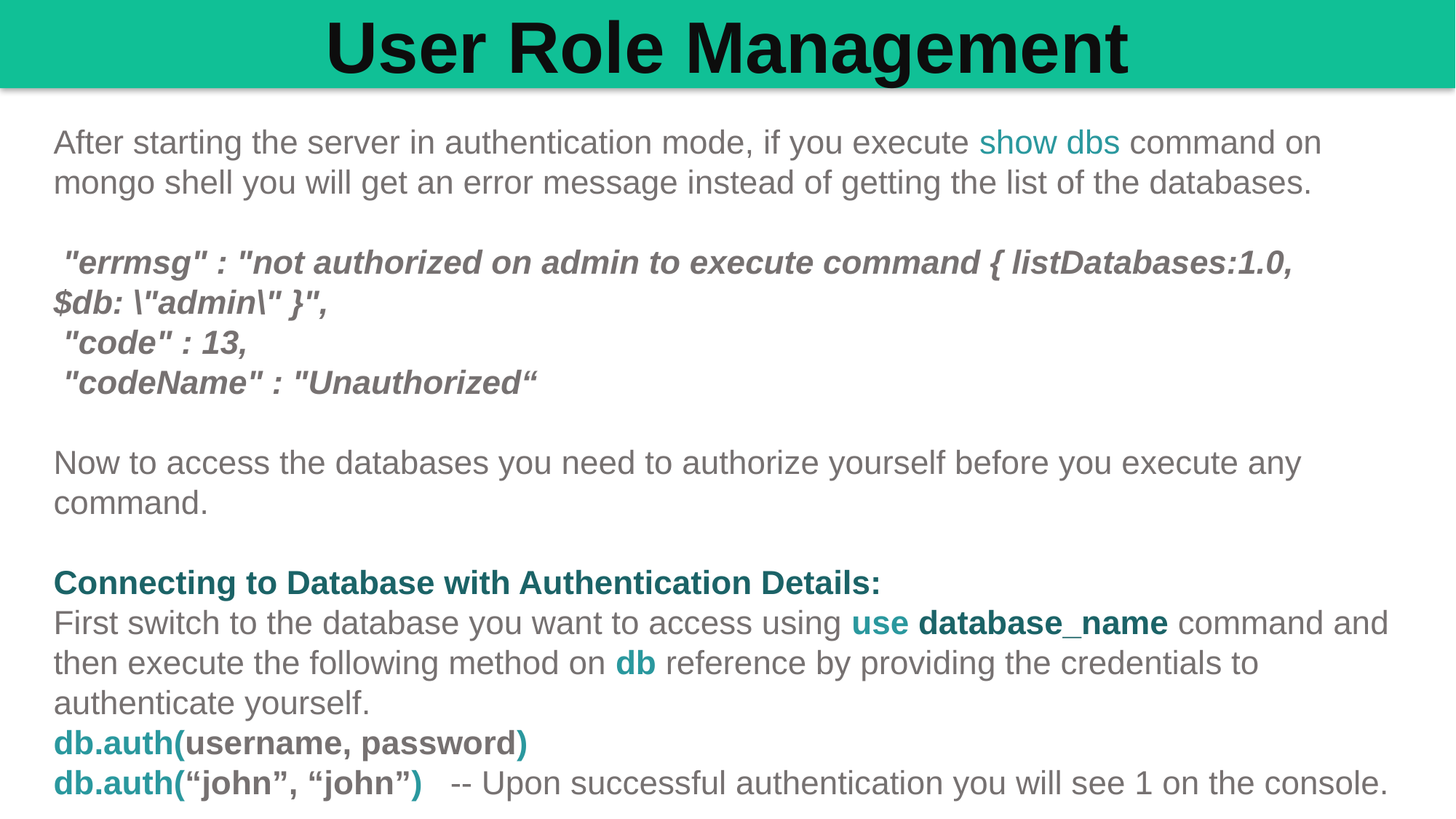

User Role Management
After starting the server in authentication mode, if you execute show dbs command on mongo shell you will get an error message instead of getting the list of the databases.

 "errmsg" : "not authorized on admin to execute command { listDatabases:1.0, $db: \"admin\" }",
 "code" : 13,
 "codeName" : "Unauthorized“

Now to access the databases you need to authorize yourself before you execute any command.

Connecting to Database with Authentication Details:
First switch to the database you want to access using use database_name command and then execute the following method on db reference by providing the credentials to authenticate yourself.
db.auth(username, password)
db.auth(“john”, “john”)   -- Upon successful authentication you will see 1 on the console.